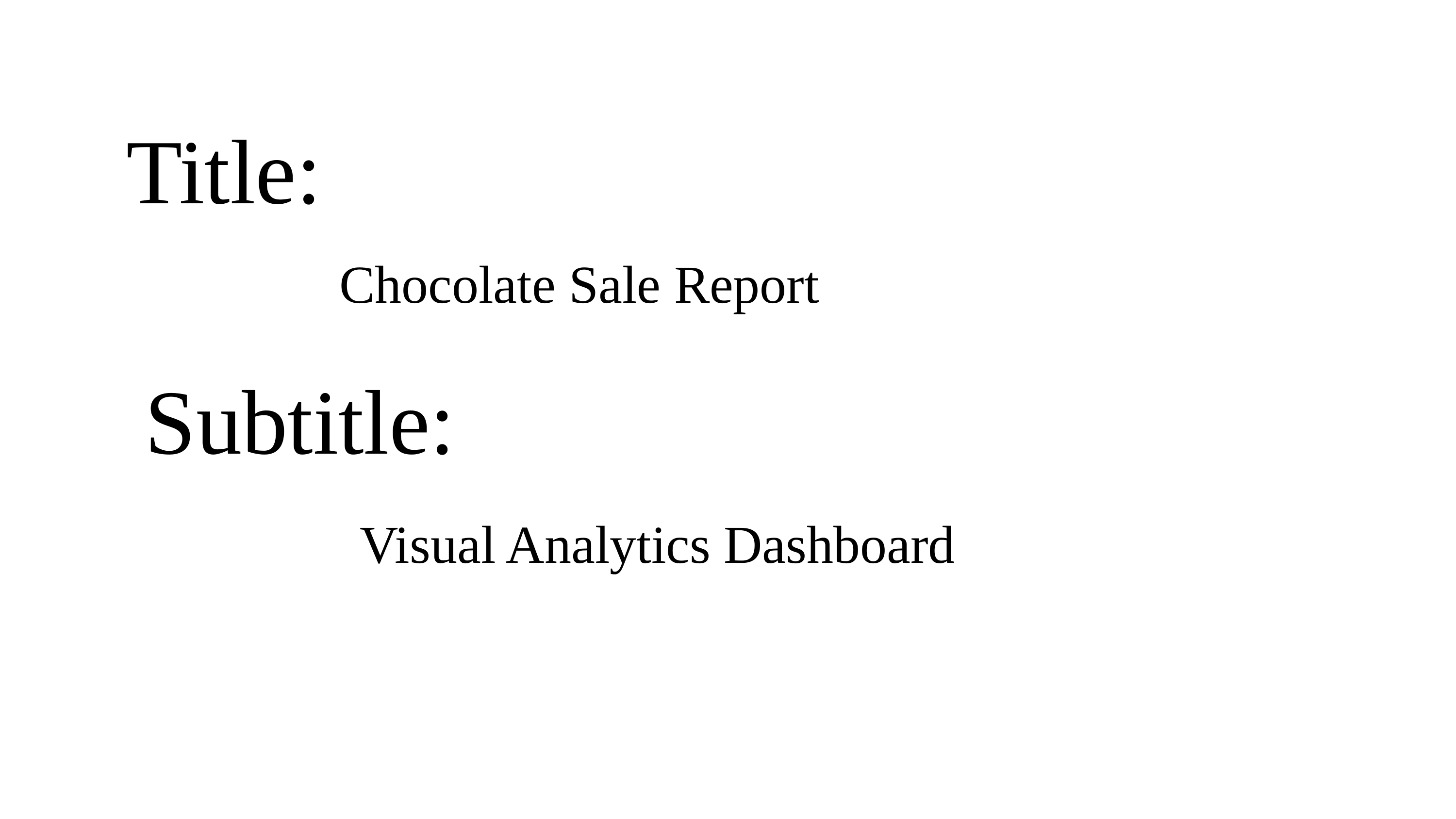

Title:
Chocolate Sale Report
Subtitle:
Visual Analytics Dashboard